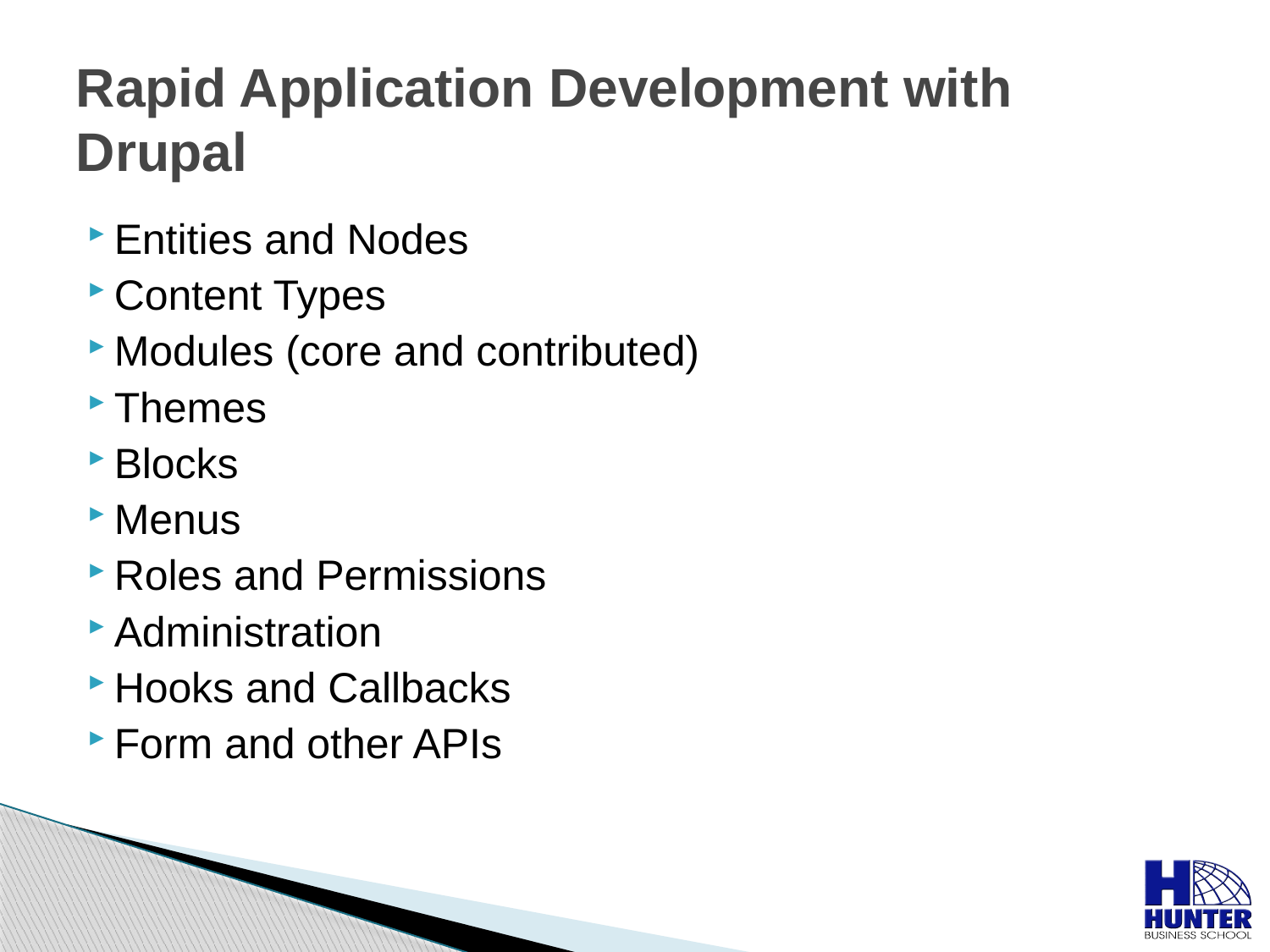

# Rapid Application Development with Drupal
Entities and Nodes
Content Types
Modules (core and contributed)
Themes
Blocks
Menus
Roles and Permissions
Administration
Hooks and Callbacks
Form and other APIs